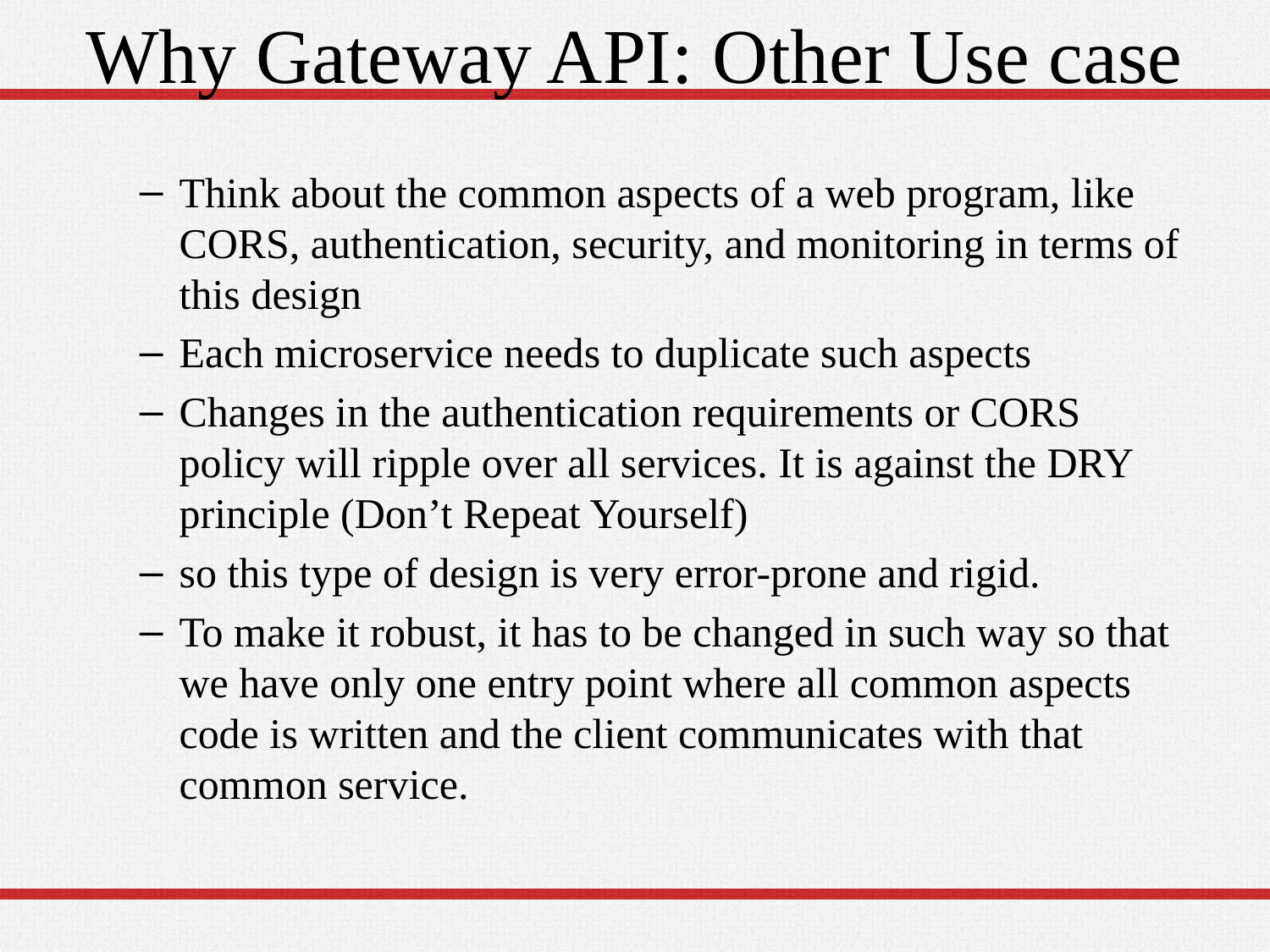

# Why Gateway API: Other Use case
Think about the common aspects of a web program, like CORS, authentication, security, and monitoring in terms of this design
Each microservice needs to duplicate such aspects
Changes in the authentication requirements or CORS policy will ripple over all services. It is against the DRY principle (Don’t Repeat Yourself)
so this type of design is very error-prone and rigid.
To make it robust, it has to be changed in such way so that we have only one entry point where all common aspects code is written and the client communicates with that common service.
26